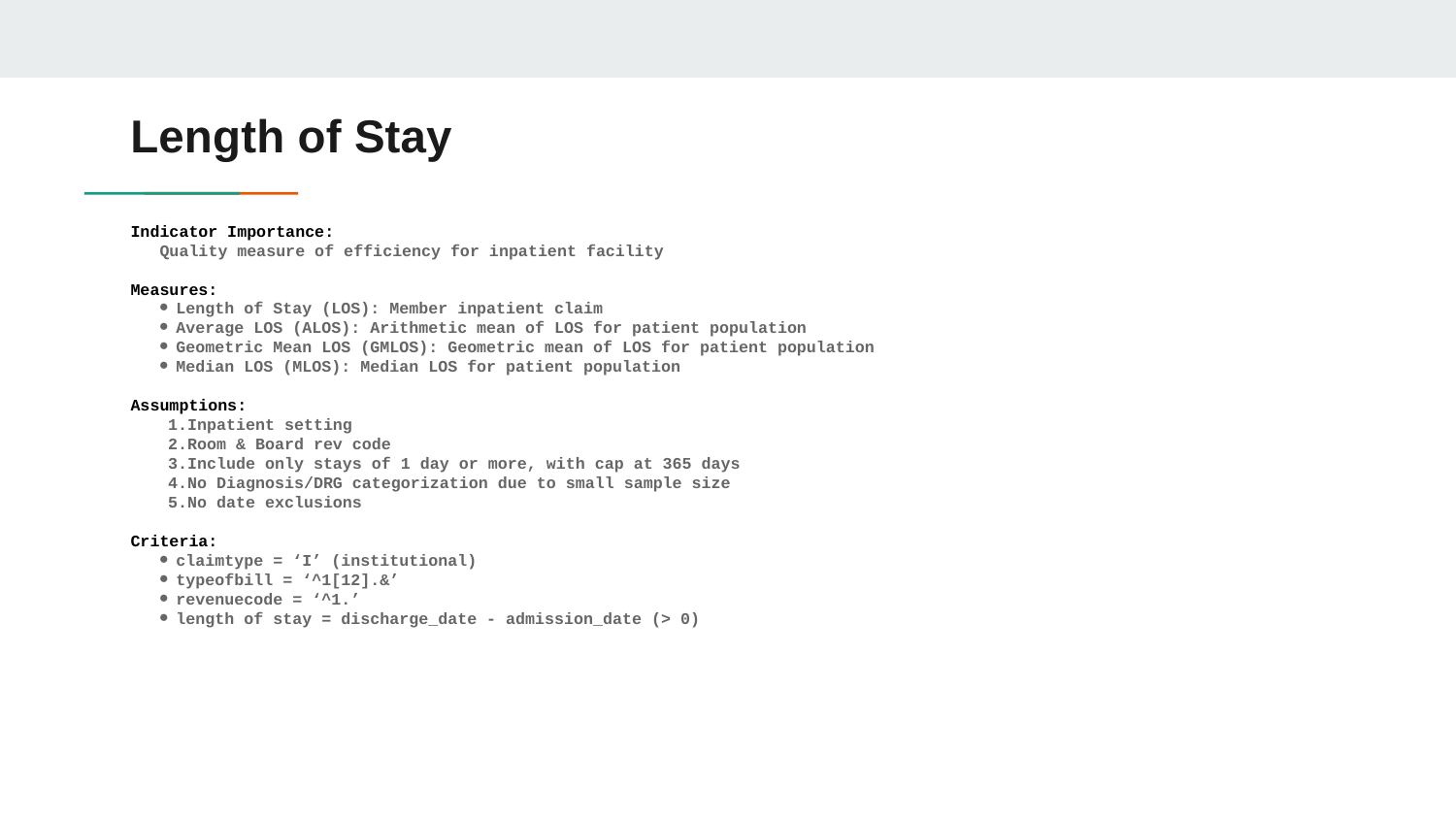

# Length of Stay
Indicator Importance:
   Quality measure of efficiency for inpatient facility

Measures:
Length of Stay (LOS): Member inpatient claim
Average LOS (ALOS): Arithmetic mean of LOS for patient population
Geometric Mean LOS (GMLOS): Geometric mean of LOS for patient population
Median LOS (MLOS): Median LOS for patient population

Assumptions:
Inpatient setting
Room & Board rev code
Include only stays of 1 day or more, with cap at 365 days
No Diagnosis/DRG categorization due to small sample size
No date exclusions

Criteria:
claimtype = ‘I’ (institutional)
typeofbill = ‘^1[12].&’
revenuecode = ‘^1.’
length of stay = discharge_date - admission_date (> 0)